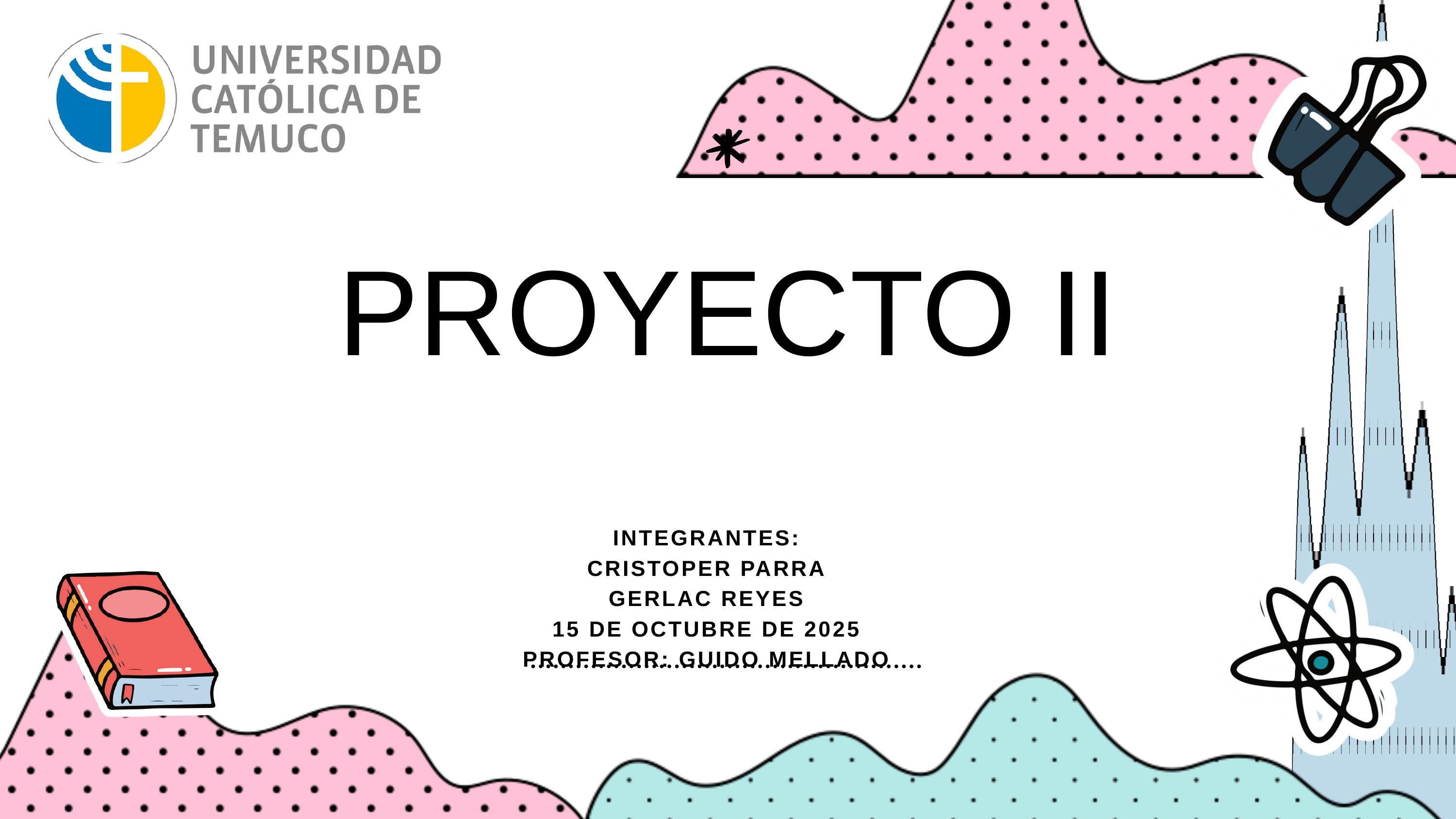

PROYECTO II

INTEGRANTES:
CRISTOPER PARRA
GERLAC REYES
15 DE OCTUBRE DE 2025
PROFESOR: GUIDO MELLADO